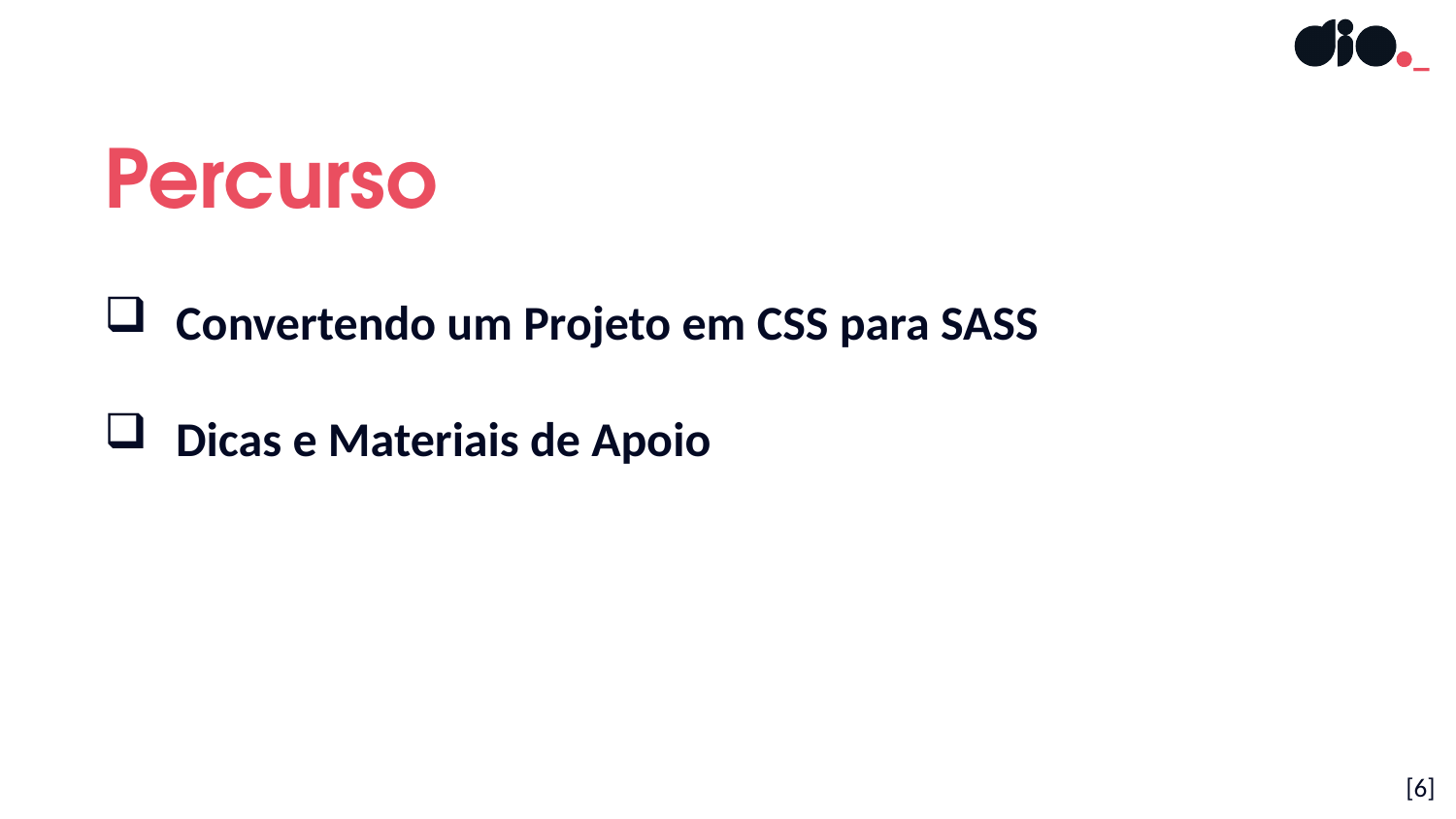

Percurso
 Convertendo um Projeto em CSS para SASS

 Dicas e Materiais de Apoio
[6]